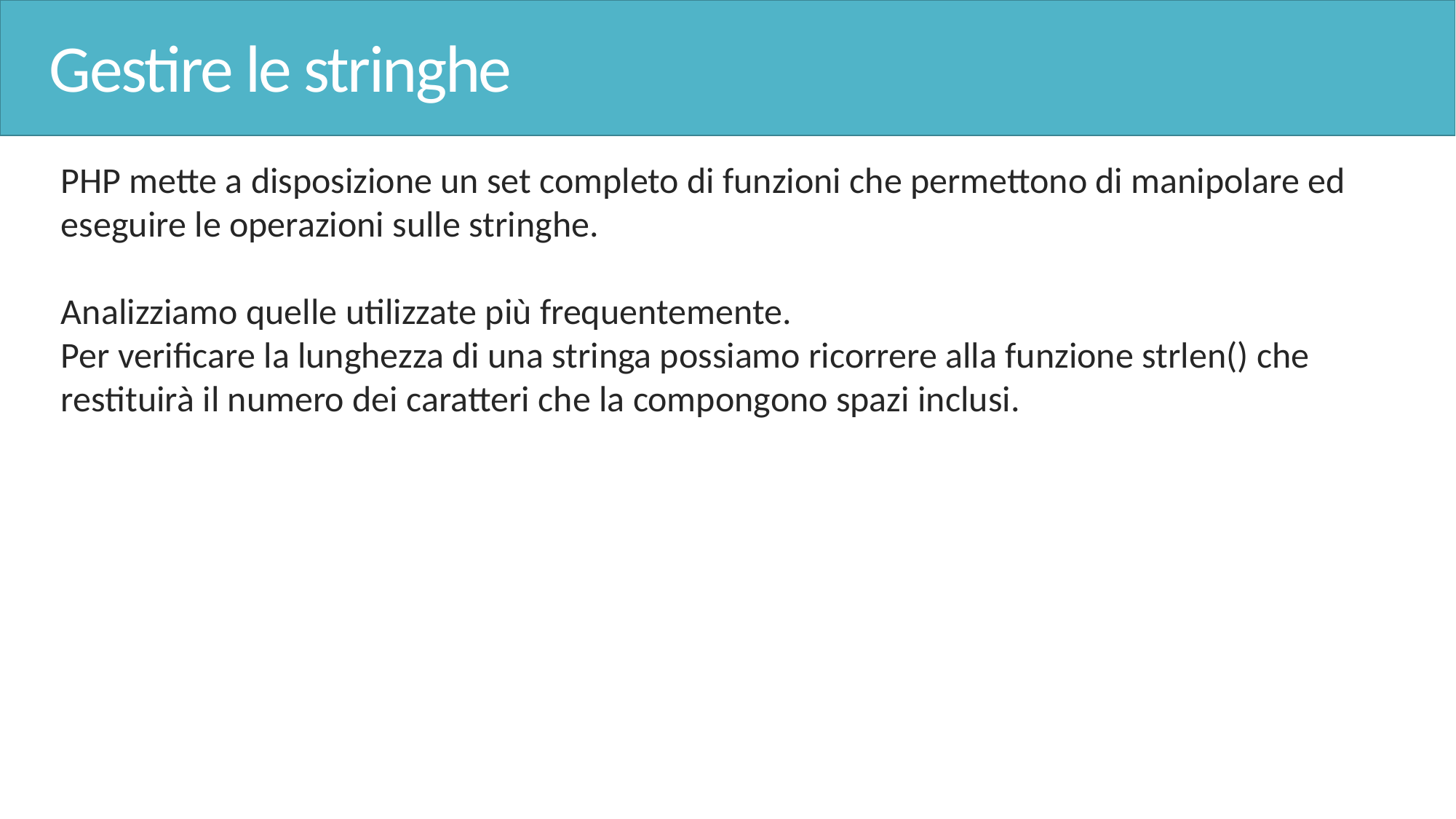

# Gestire le stringhe
PHP mette a disposizione un set completo di funzioni che permettono di manipolare ed eseguire le operazioni sulle stringhe.
Analizziamo quelle utilizzate più frequentemente.
Per verificare la lunghezza di una stringa possiamo ricorrere alla funzione strlen() che restituirà il numero dei caratteri che la compongono spazi inclusi.